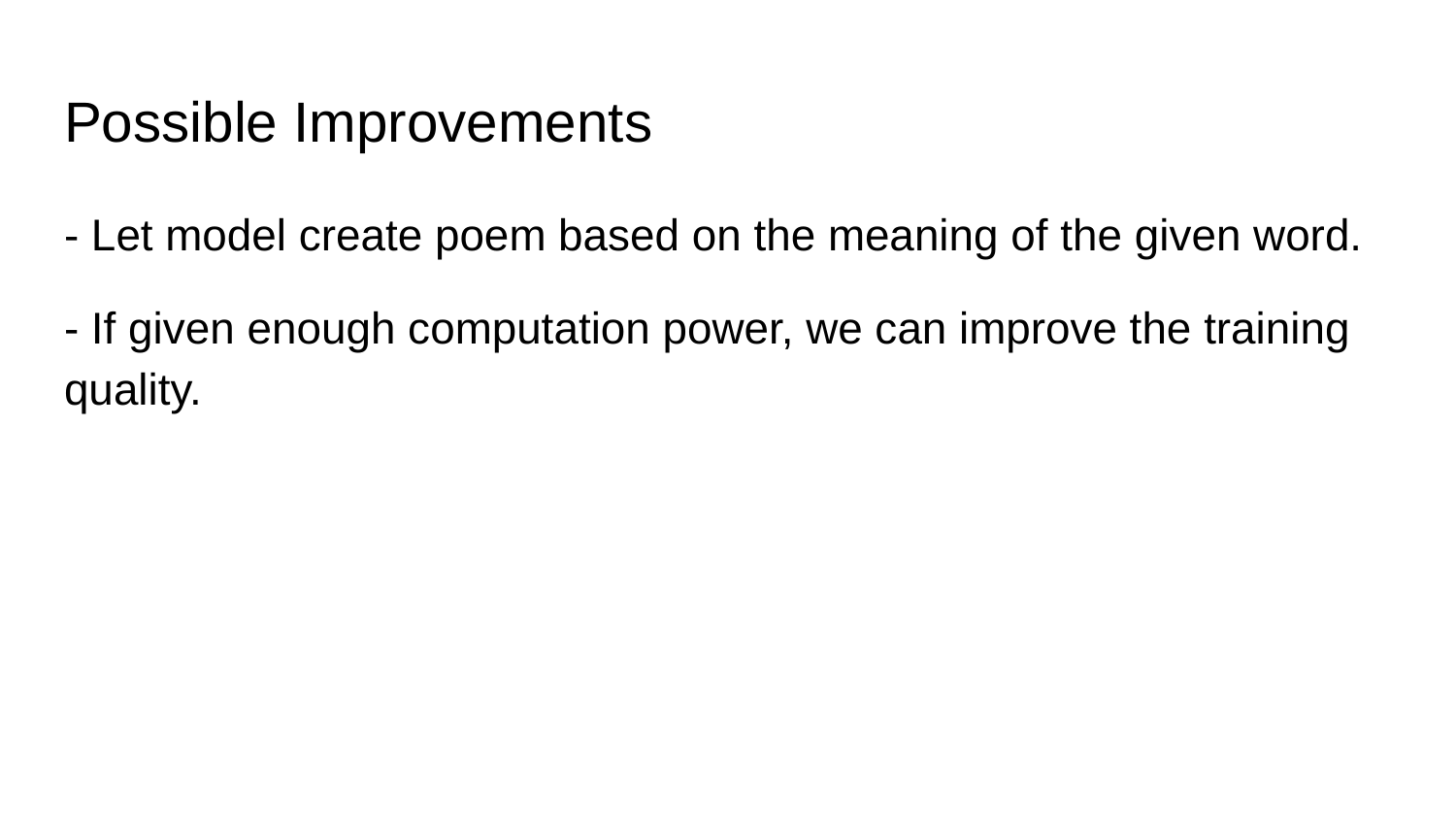

# Possible Improvements
- Let model create poem based on the meaning of the given word.
- If given enough computation power, we can improve the training quality.